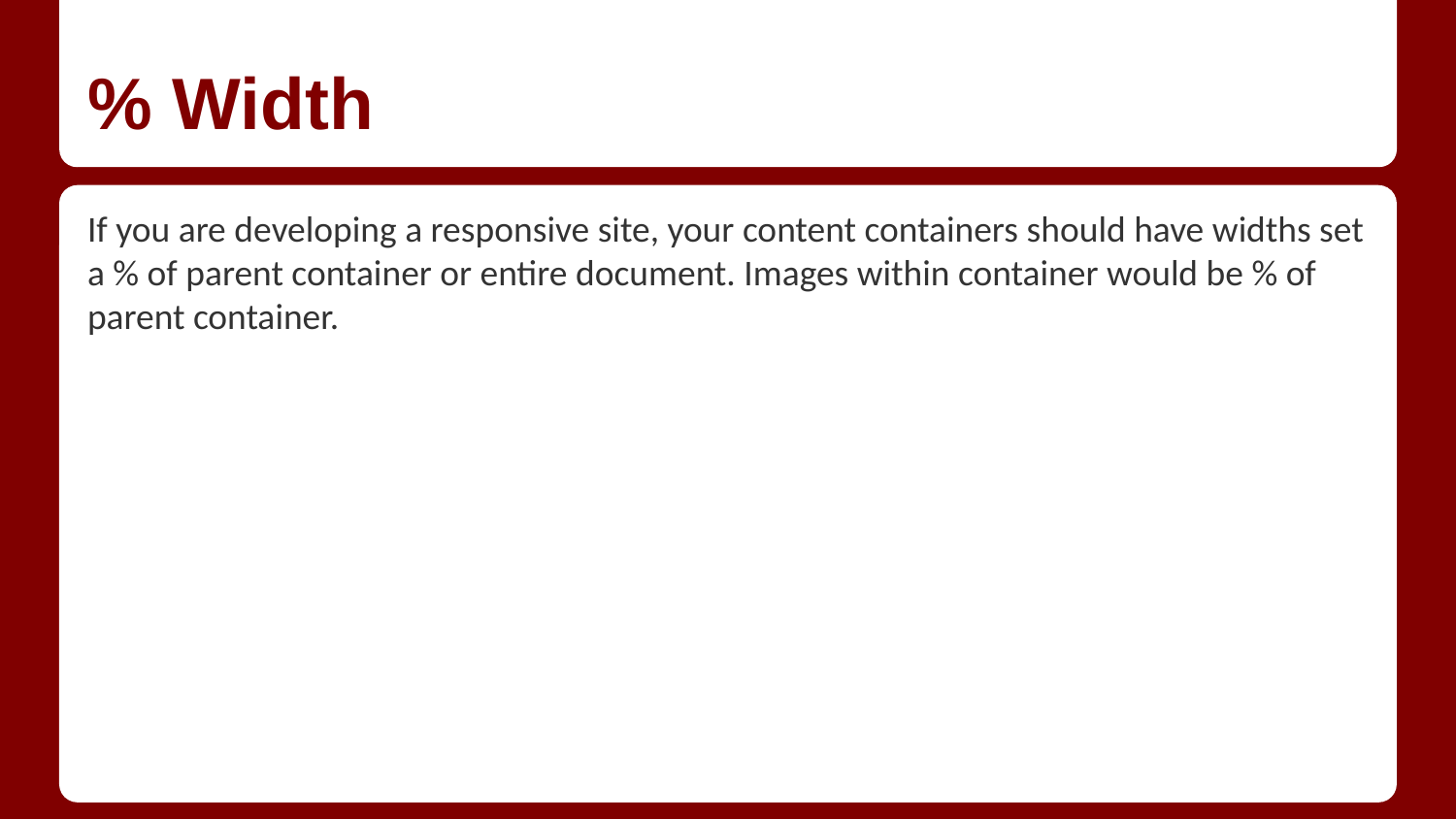

# % Width
If you are developing a responsive site, your content containers should have widths set a % of parent container or entire document. Images within container would be % of parent container.